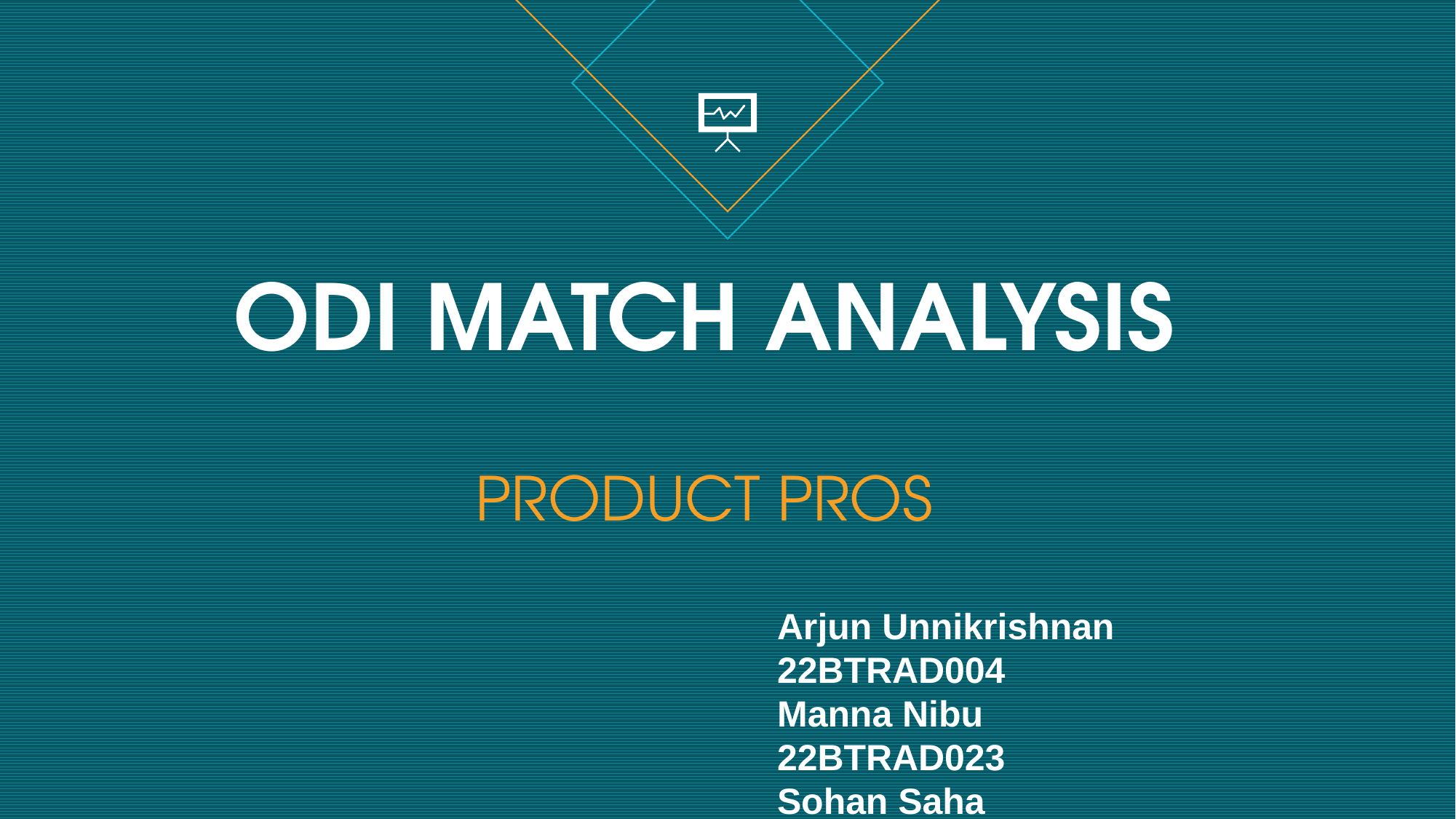

# ODI MATCH ANALYSIS PRODUCT PROS
Arjun Unnikrishnan	22BTRAD004
Manna Nibu	 	22BTRAD023
Sohan Saha	 	22BTRAD029